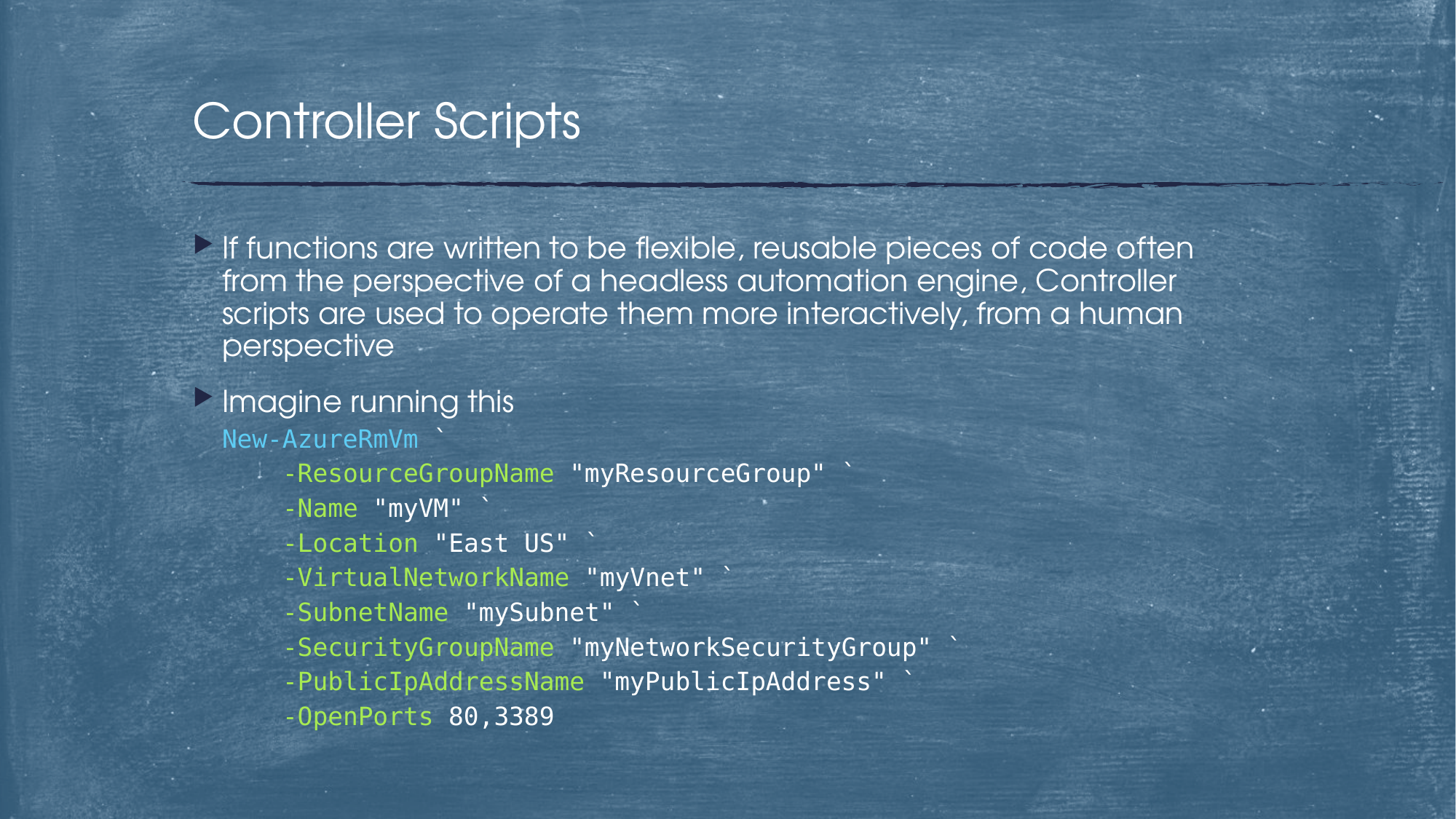

# Controller Scripts
If functions are written to be flexible, reusable pieces of code often from the perspective of a headless automation engine, Controller scripts are used to operate them more interactively, from a human perspective
Imagine running this
New-AzureRmVm `
    -ResourceGroupName "myResourceGroup" `
    -Name "myVM" `
    -Location "East US" `
    -VirtualNetworkName "myVnet" `
    -SubnetName "mySubnet" `
    -SecurityGroupName "myNetworkSecurityGroup" `
    -PublicIpAddressName "myPublicIpAddress" `
    -OpenPorts 80,3389